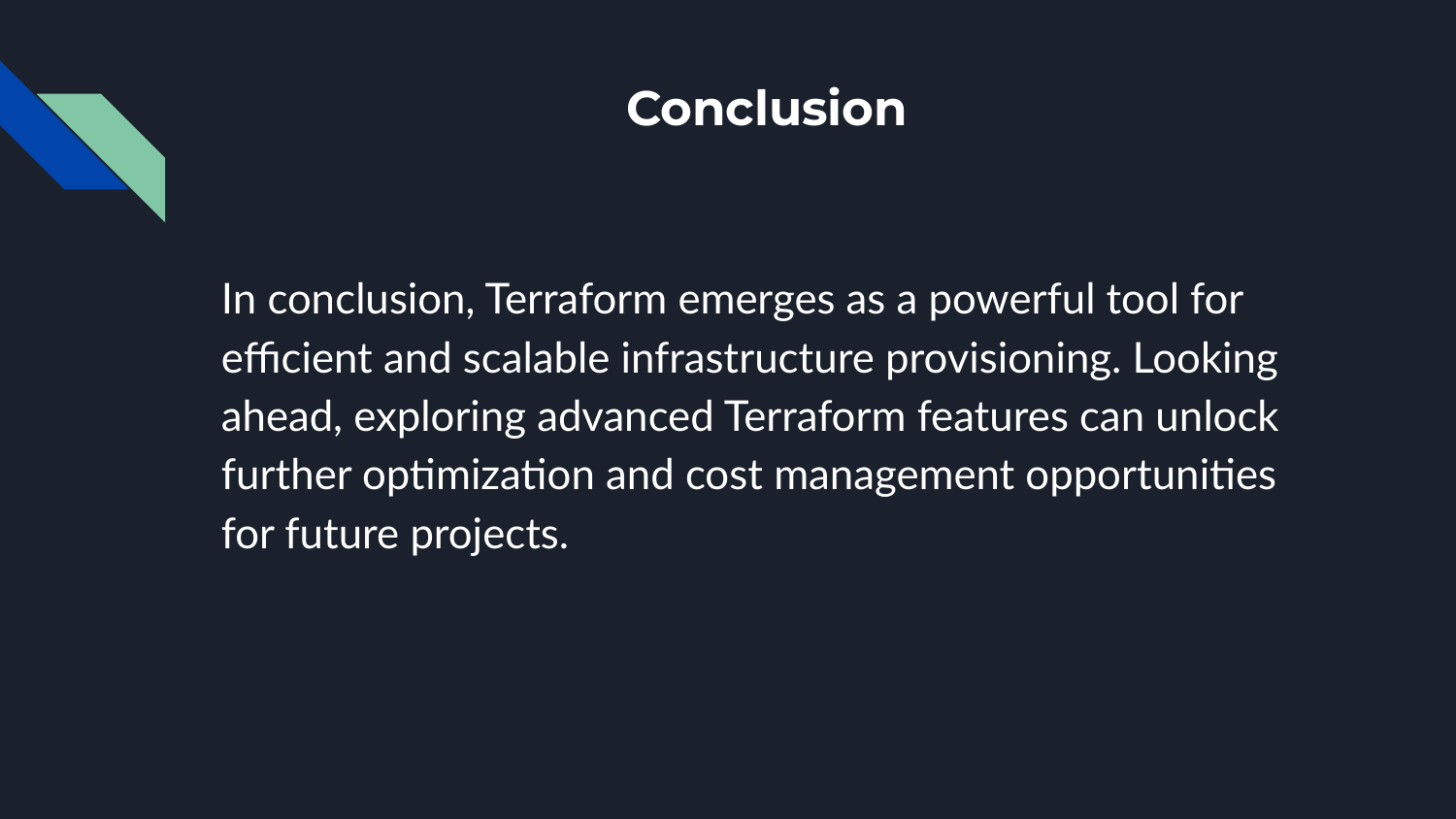

# Conclusion
In conclusion, Terraform emerges as a powerful tool for efficient and scalable infrastructure provisioning. Looking ahead, exploring advanced Terraform features can unlock further optimization and cost management opportunities for future projects.